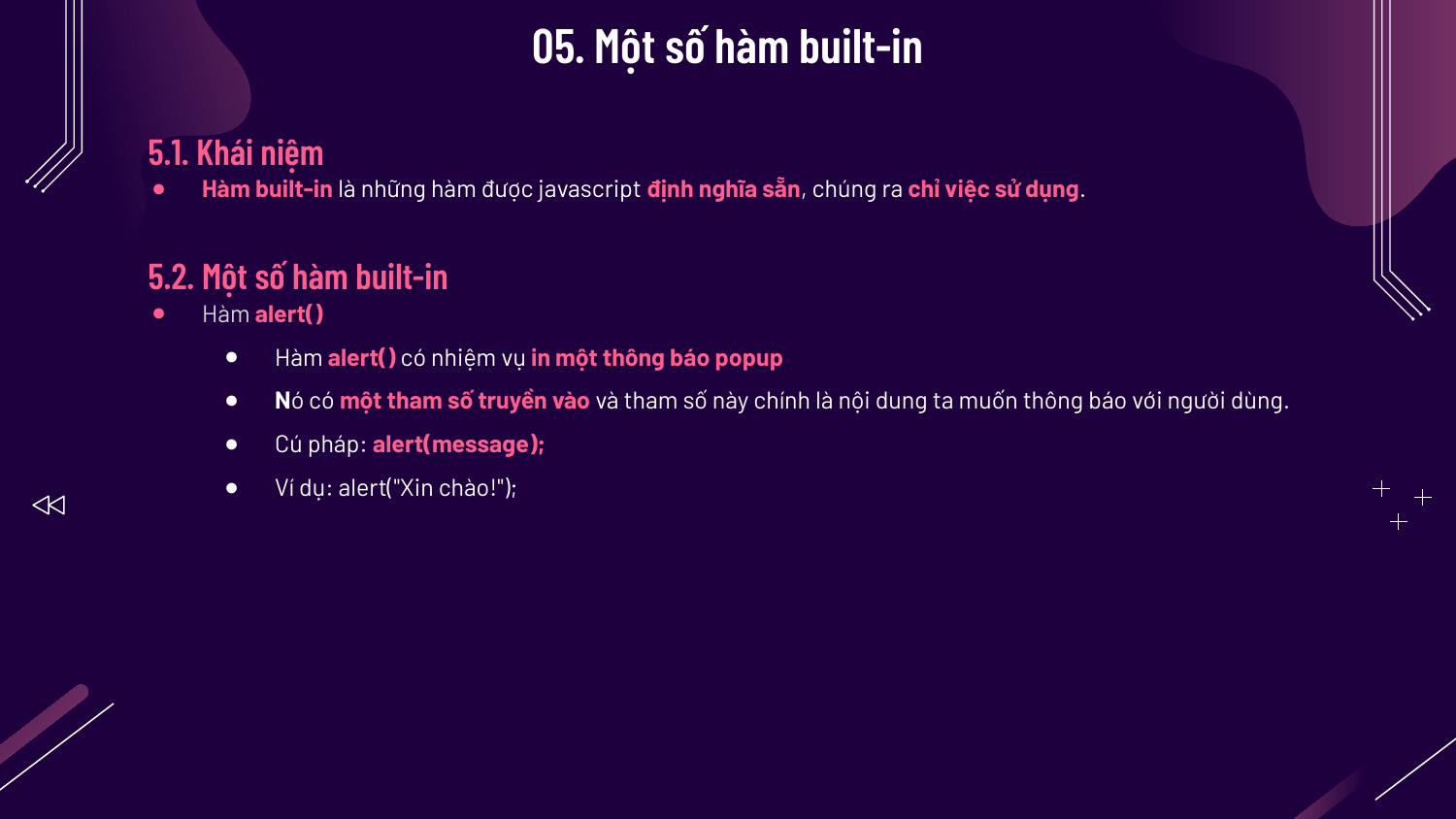

# 05. Một số hàm built-in
5.1. Khái niệm
Hàm built-in là những hàm được javascript định nghĩa sẵn, chúng ra chỉ việc sử dụng.
5.2. Một số hàm built-in
Hàm alert()
Hàm alert() có nhiệm vụ in một thông báo popup
Nó có một tham số truyền vào và tham số này chính là nội dung ta muốn thông báo với người dùng.
Cú pháp: alert(message);
Ví dụ: alert("Xin chào!");